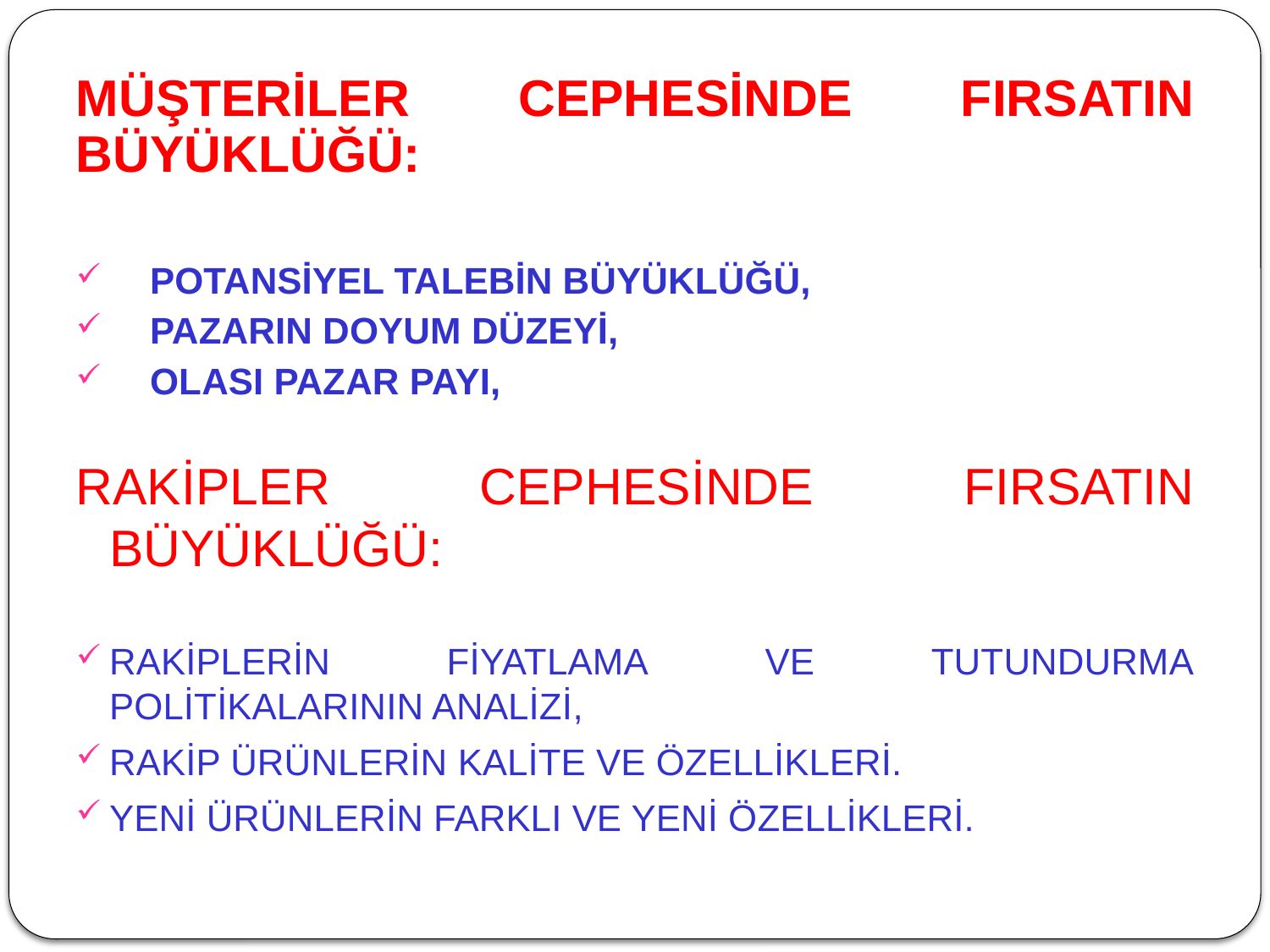

MÜŞTERİLER CEPHESİNDE FIRSATIN BÜYÜKLÜĞÜ:

POTANSİYEL TALEBİN BÜYÜKLÜĞÜ,
PAZARIN DOYUM DÜZEYİ,
OLASI PAZAR PAYI,

RAKİPLER CEPHESİNDE FIRSATIN BÜYÜKLÜĞÜ:

RAKİPLERİN FİYATLAMA VE TUTUNDURMA POLİTİKALARININ ANALİZİ,
RAKİP ÜRÜNLERİN KALİTE VE ÖZELLİKLERİ.
YENİ ÜRÜNLERİN FARKLI VE YENİ ÖZELLİKLERİ.